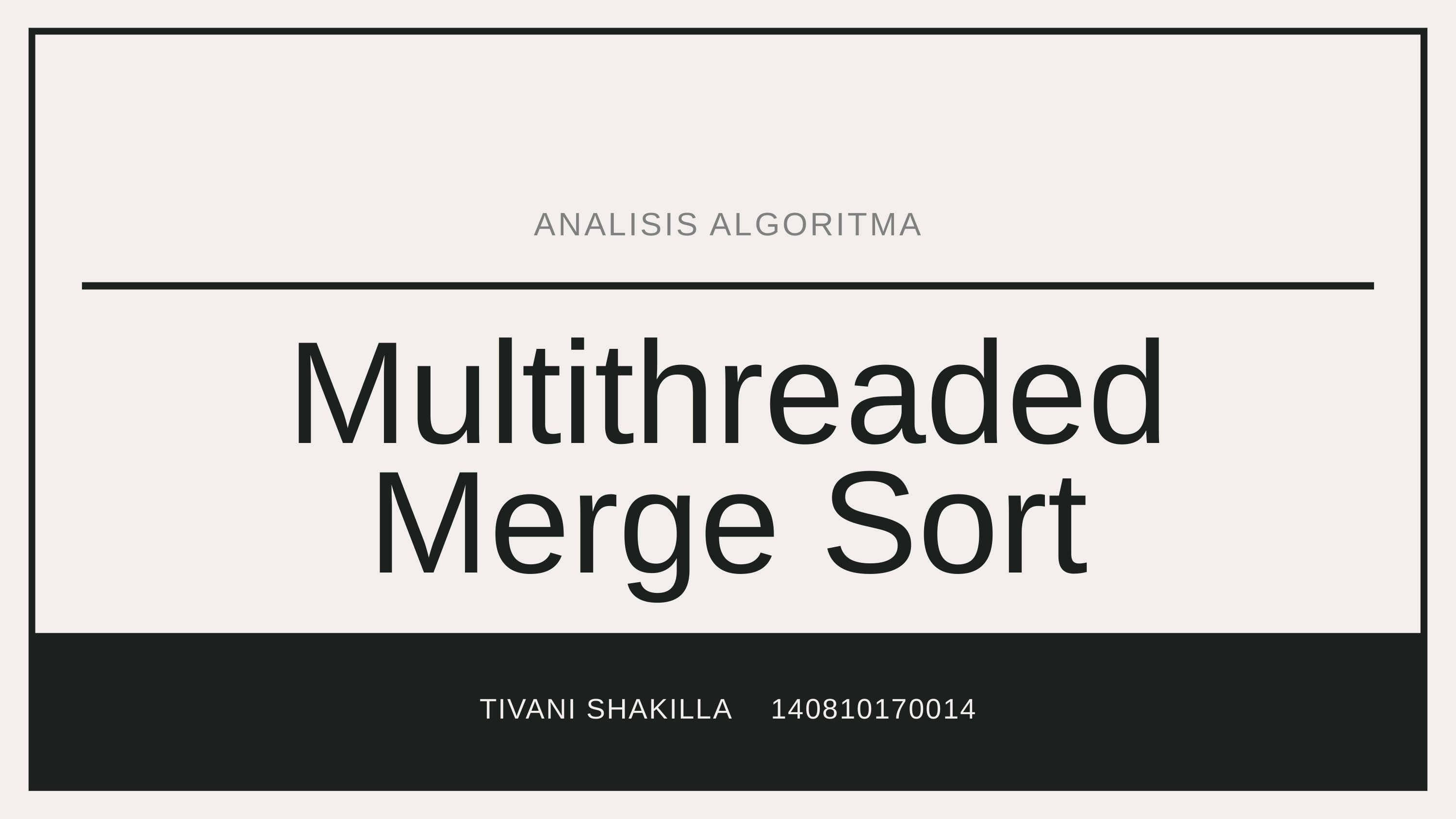

ANALISIS ALGORITMA

Multithreaded Merge Sort

TIVANI SHAKILLA 	140810170014